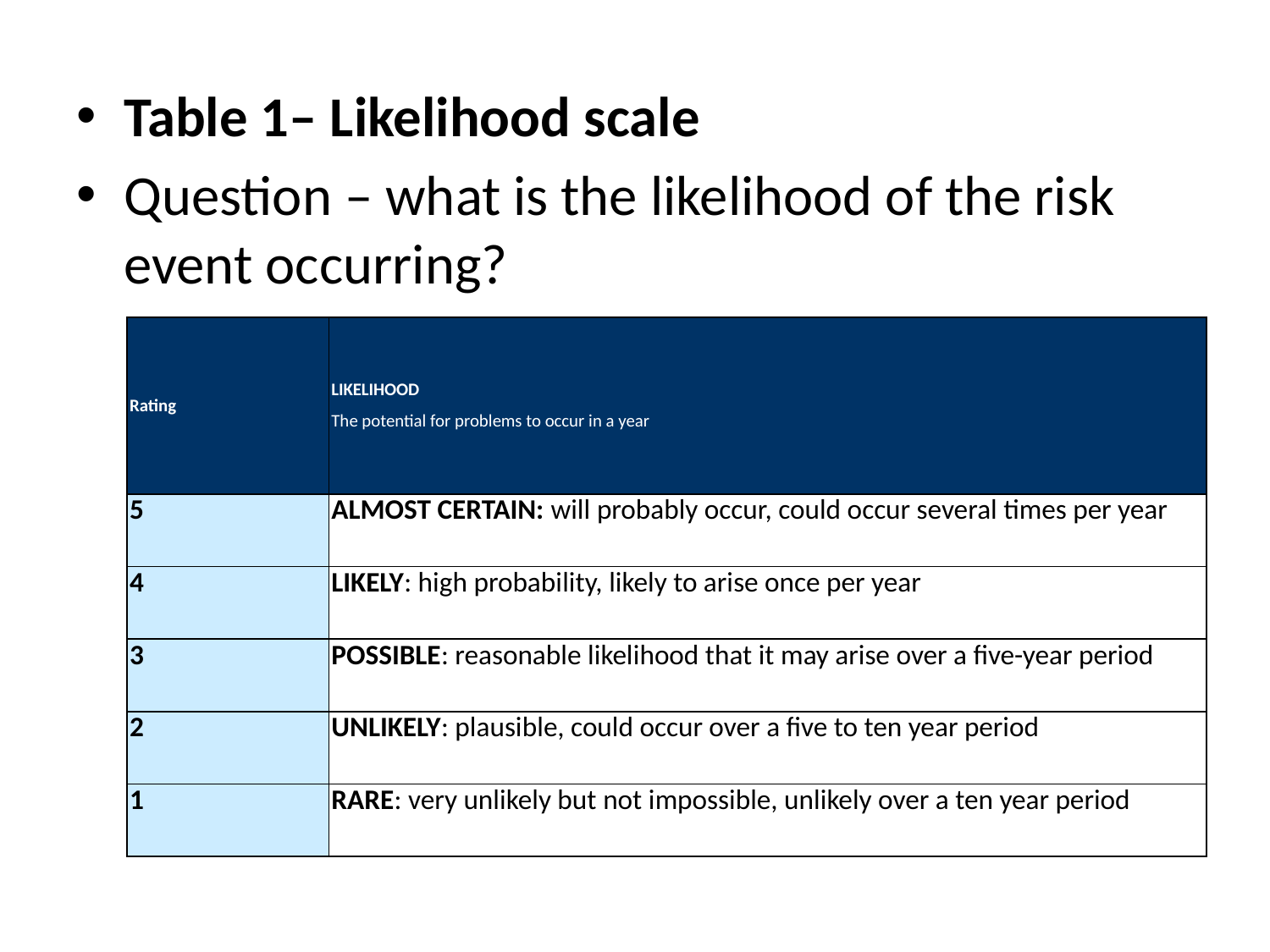

Table 1– Likelihood scale
Question – what is the likelihood of the risk event occurring?

| Rating | LIKELIHOOD The potential for problems to occur in a year |
| --- | --- |
| 5 | ALMOST CERTAIN: will probably occur, could occur several times per year |
| 4 | LIKELY: high probability, likely to arise once per year |
| 3 | POSSIBLE: reasonable likelihood that it may arise over a five-year period |
| 2 | UNLIKELY: plausible, could occur over a five to ten year period |
| 1 | RARE: very unlikely but not impossible, unlikely over a ten year period |